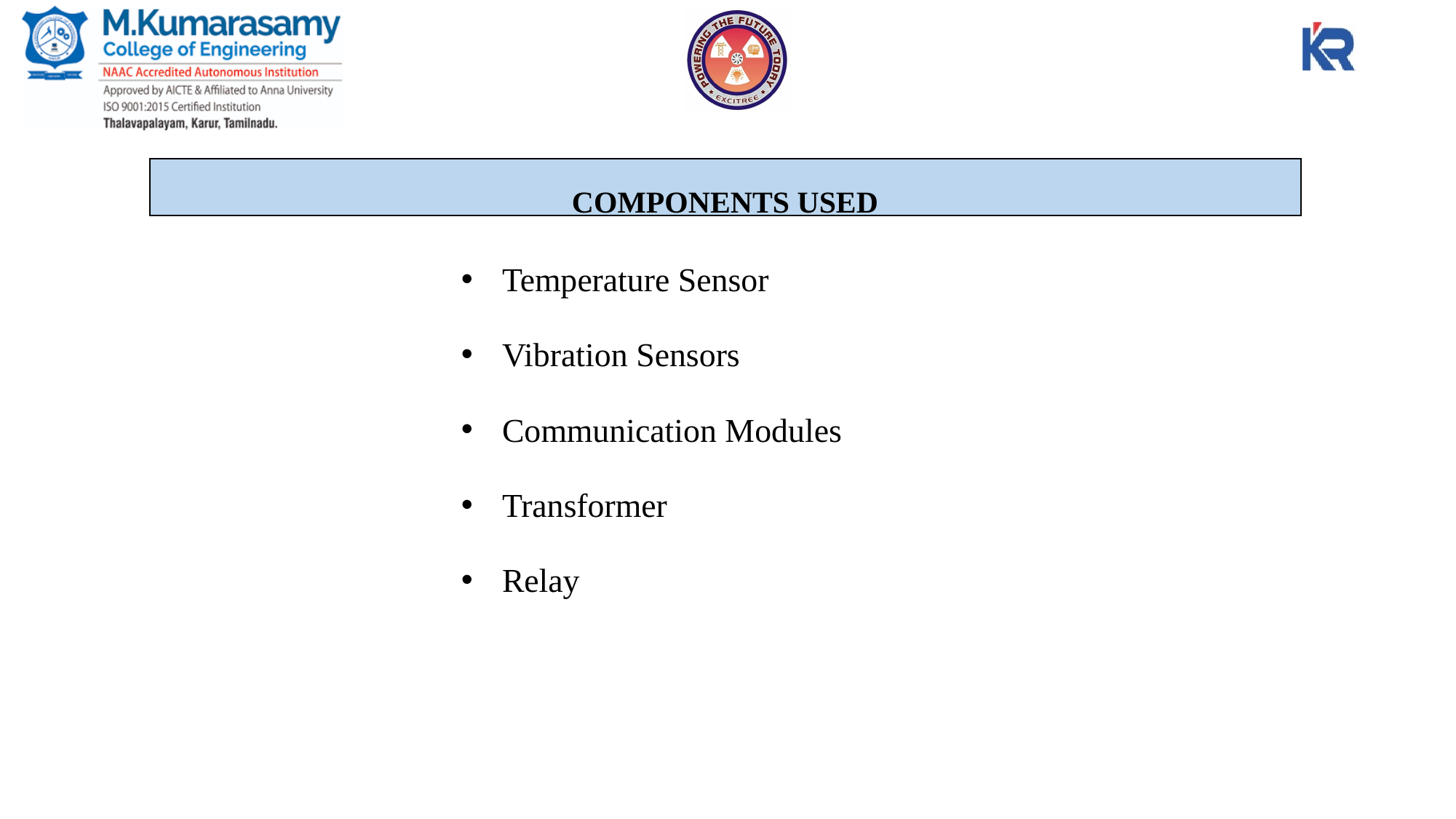

# COMPONENTS USED
Temperature Sensor
Vibration Sensors
Communication Modules
Transformer
Relay